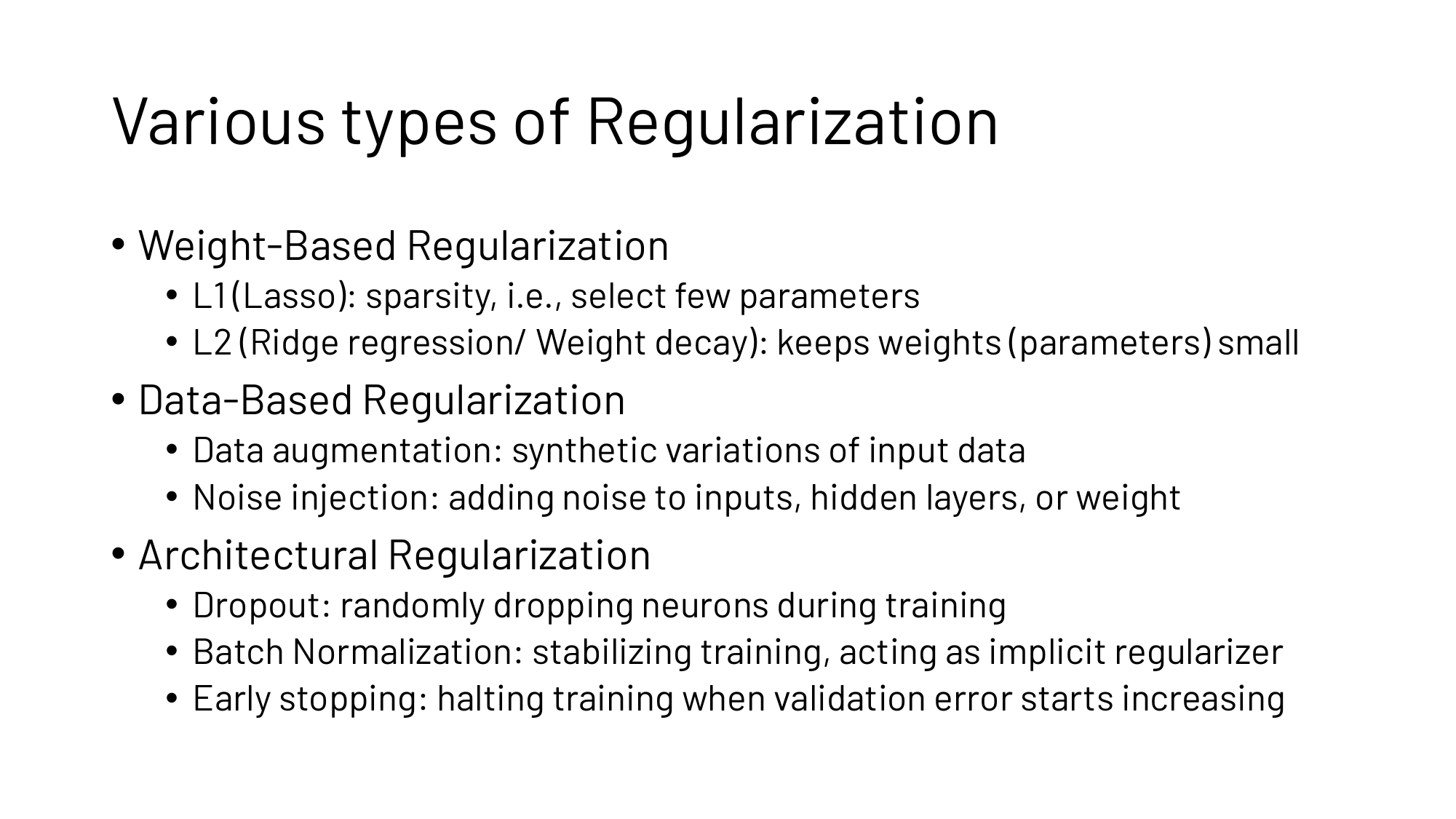

# Various types of Regularization
Weight-Based Regularization
L1 (Lasso): sparsity, i.e., select few parameters
L2 (Ridge regression/ Weight decay): keeps weights (parameters) small
Data-Based Regularization
Data augmentation: synthetic variations of input data
Noise injection: adding noise to inputs, hidden layers, or weight
Architectural Regularization
Dropout: randomly dropping neurons during training
Batch Normalization: stabilizing training, acting as implicit regularizer
Early stopping: halting training when validation error starts increasing